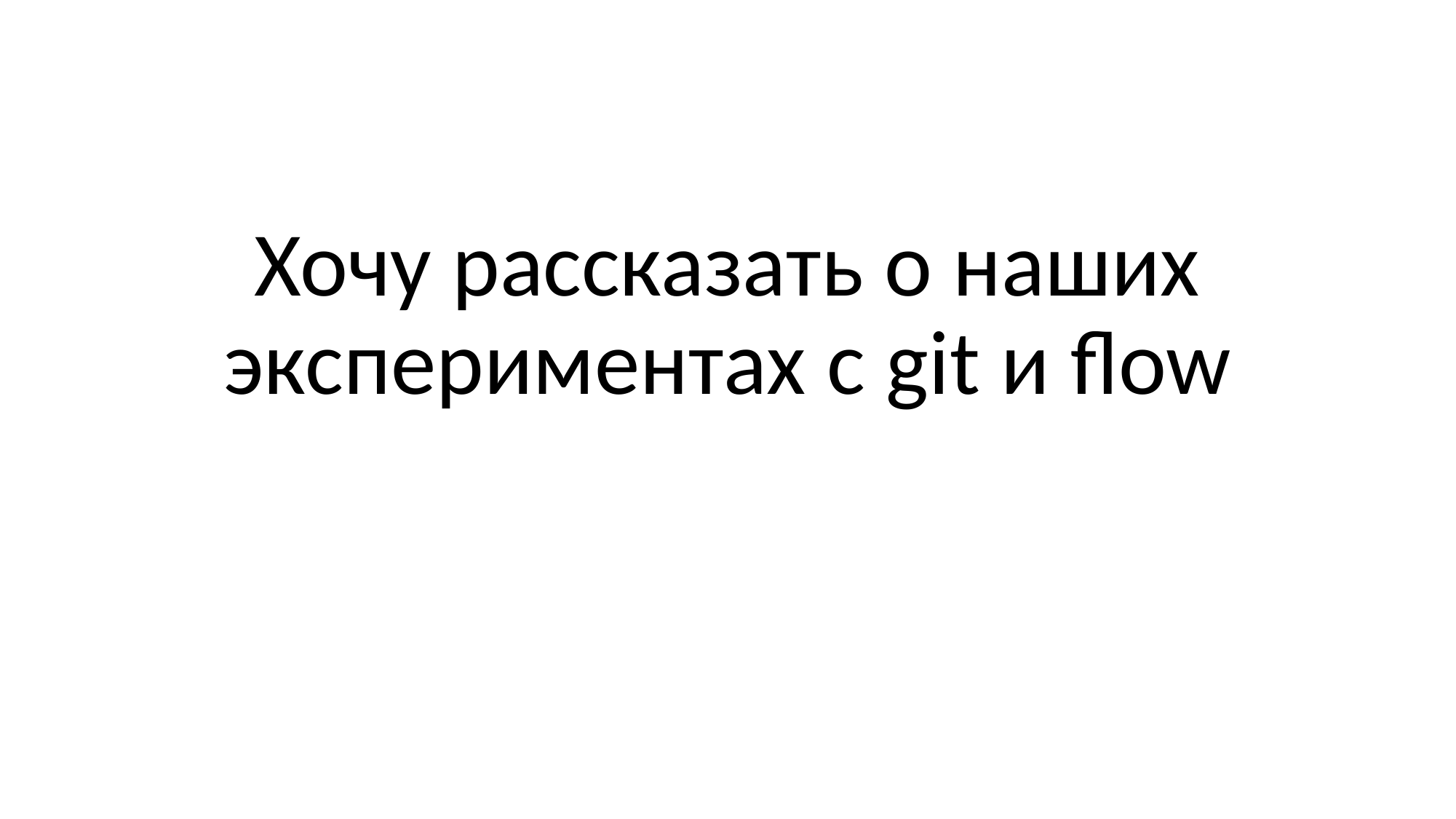

# Хочу рассказать о наших экспериментах с git и flow